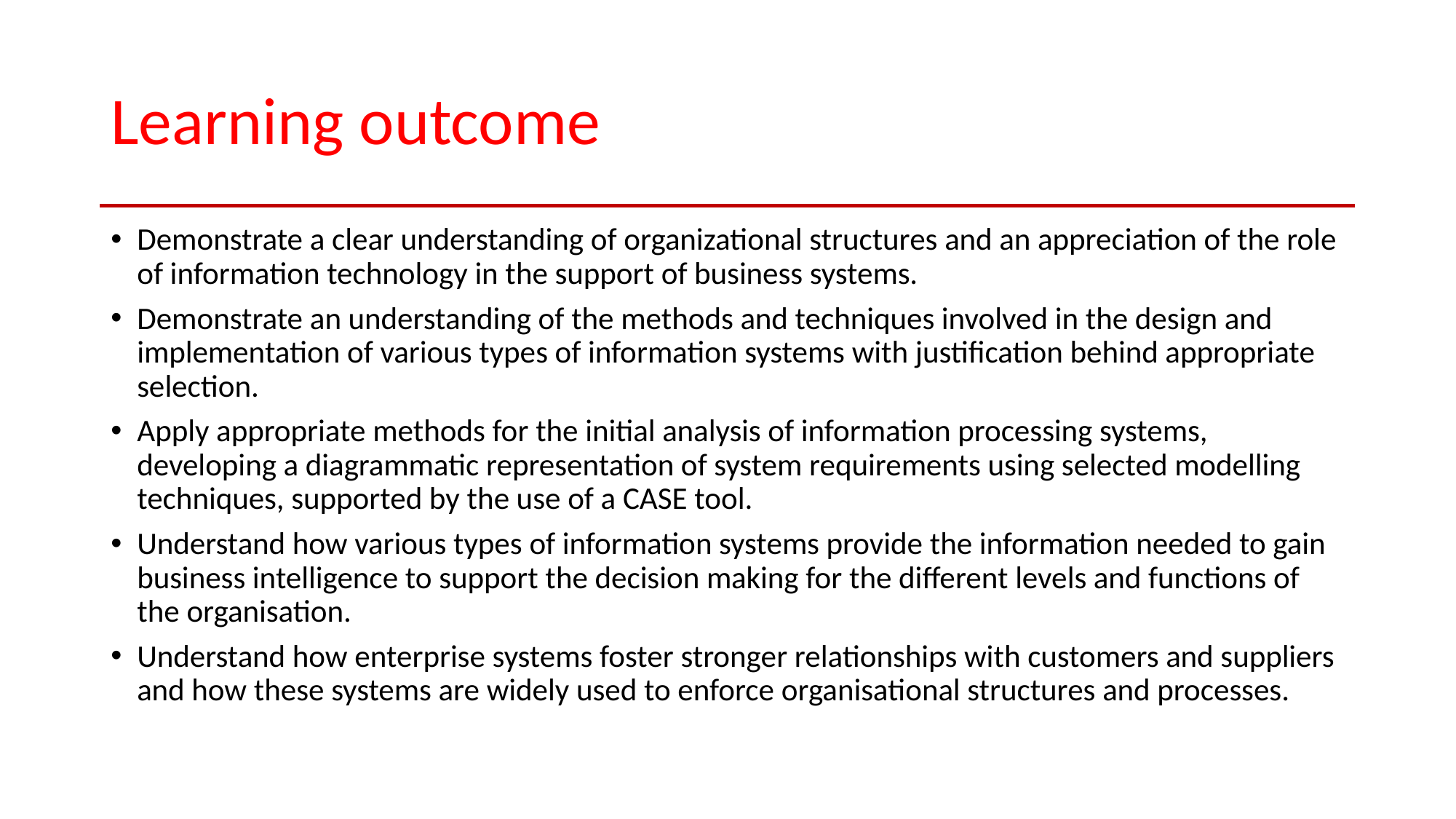

# Learning outcome
Demonstrate a clear understanding of organizational structures and an appreciation of the role of information technology in the support of business systems.
Demonstrate an understanding of the methods and techniques involved in the design and implementation of various types of information systems with justification behind appropriate selection.
Apply appropriate methods for the initial analysis of information processing systems, developing a diagrammatic representation of system requirements using selected modelling techniques, supported by the use of a CASE tool.
Understand how various types of information systems provide the information needed to gain business intelligence to support the decision making for the different levels and functions of the organisation.
Understand how enterprise systems foster stronger relationships with customers and suppliers and how these systems are widely used to enforce organisational structures and processes.